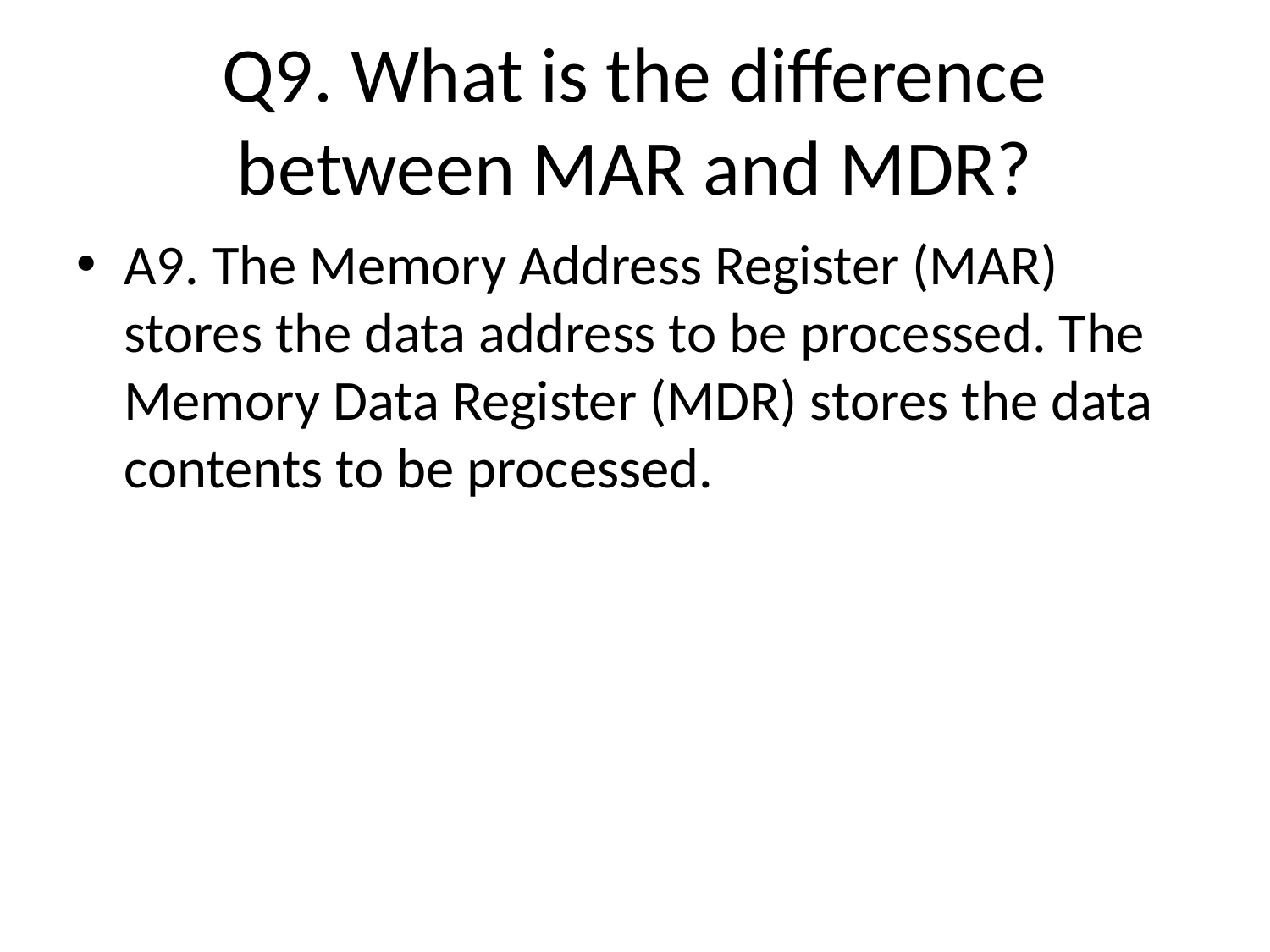

# Q9. What is the difference between MAR and MDR?
A9. The Memory Address Register (MAR) stores the data address to be processed. The Memory Data Register (MDR) stores the data contents to be processed.